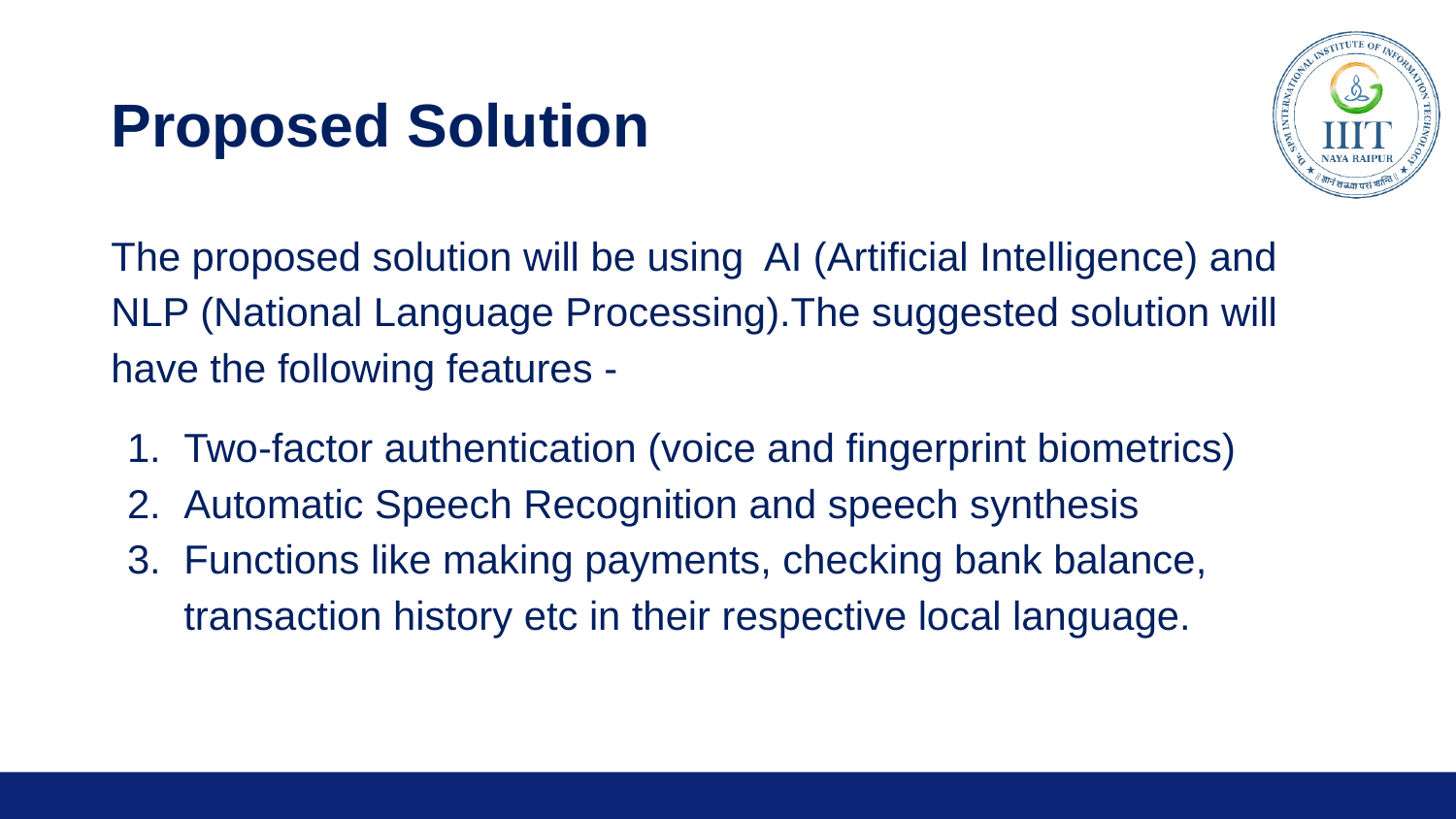

# Proposed Solution
The proposed solution will be using  AI (Artificial Intelligence) and NLP (National Language Processing).The suggested solution will have the following features -
Two-factor authentication (voice and fingerprint biometrics)
Automatic Speech Recognition and speech synthesis
Functions like making payments, checking bank balance, transaction history etc in their respective local language.